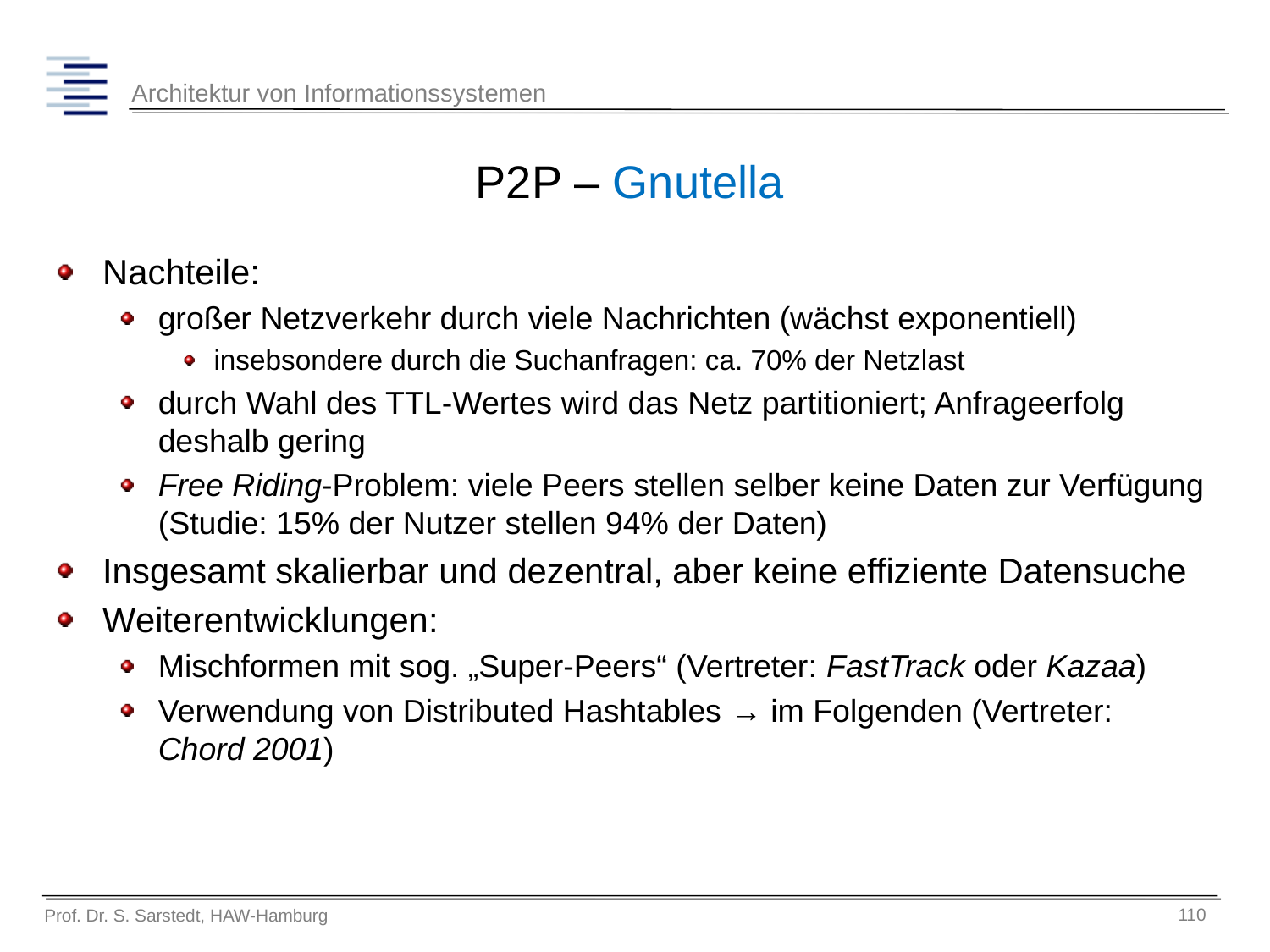

# P2P – Gnutella
Nachteile:
großer Netzverkehr durch viele Nachrichten (wächst exponentiell)
insebsondere durch die Suchanfragen: ca. 70% der Netzlast
durch Wahl des TTL-Wertes wird das Netz partitioniert; Anfrageerfolg deshalb gering
Free Riding-Problem: viele Peers stellen selber keine Daten zur Verfügung (Studie: 15% der Nutzer stellen 94% der Daten)
Insgesamt skalierbar und dezentral, aber keine effiziente Datensuche
Weiterentwicklungen:
Mischformen mit sog. „Super-Peers“ (Vertreter: FastTrack oder Kazaa)
Verwendung von Distributed Hashtables → im Folgenden (Vertreter: Chord 2001)